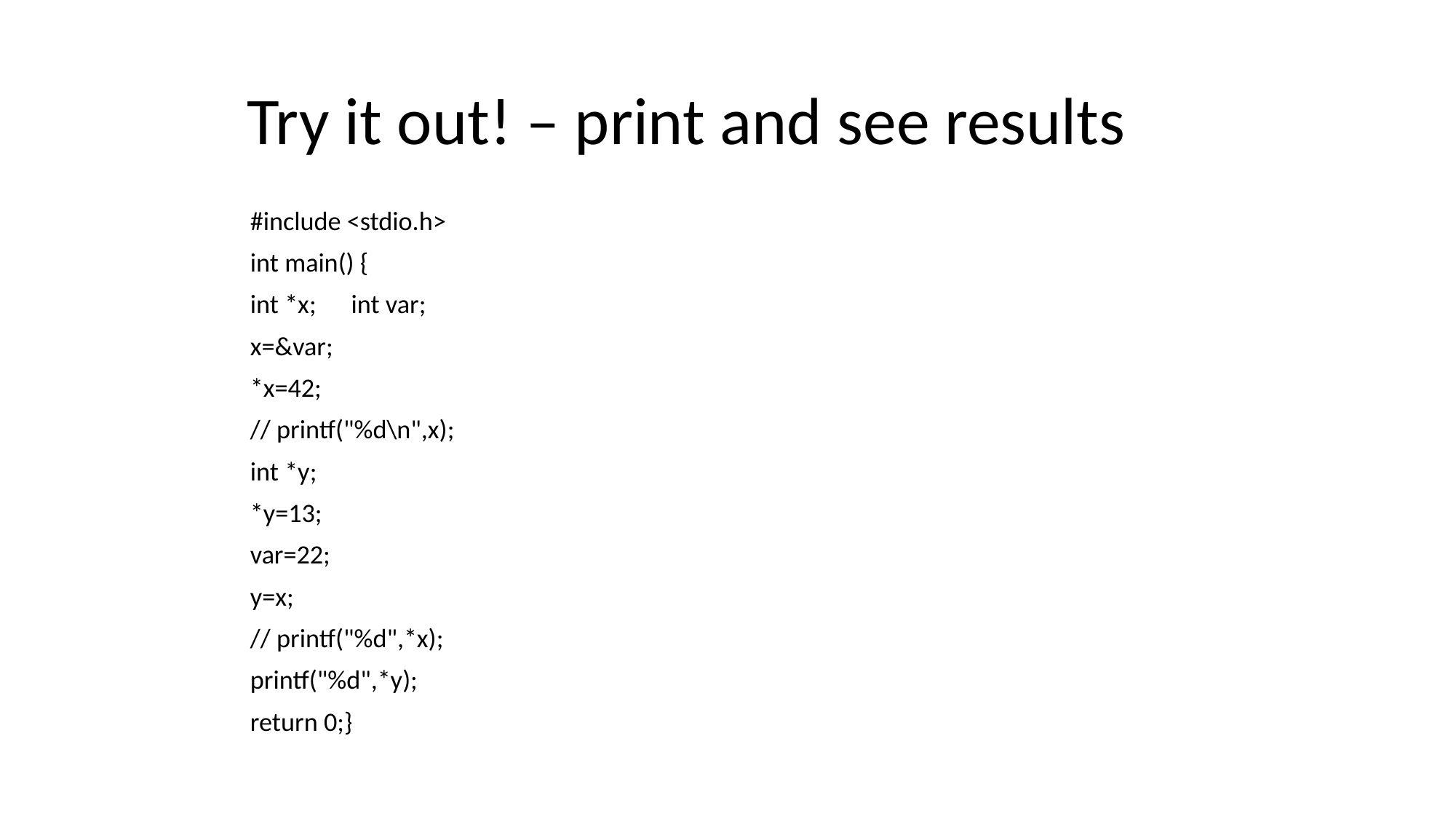

# Try it out! – print and see results
#include <stdio.h>
int main() {
		int *x;	 int var;
		x=&var;
		*x=42;
		// printf("%d\n",x);
		int *y;
		*y=13;
		var=22;
		y=x;
		// printf("%d",*x);
		printf("%d",*y);
	return 0;}